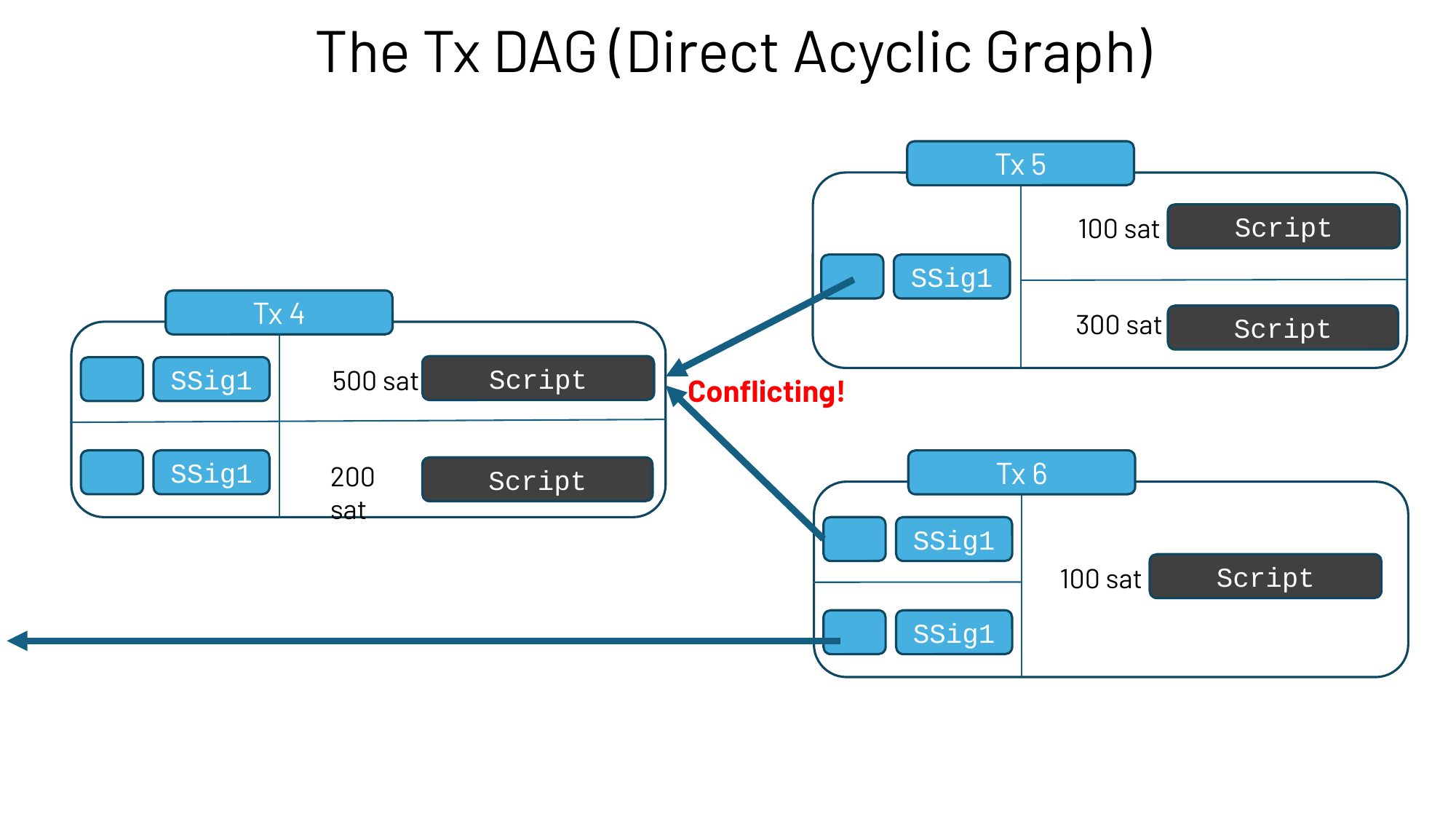

# The Tx DAG (Direct Acyclic Graph)
Tx 5

Script
100 sat
300 sat
Script

SSig1
Tx 4

Script
500 sat
200 sat
Script

SSig1
Conflicting!

SSig1
Tx 6

SSig1
Script
100 sat

SSig1